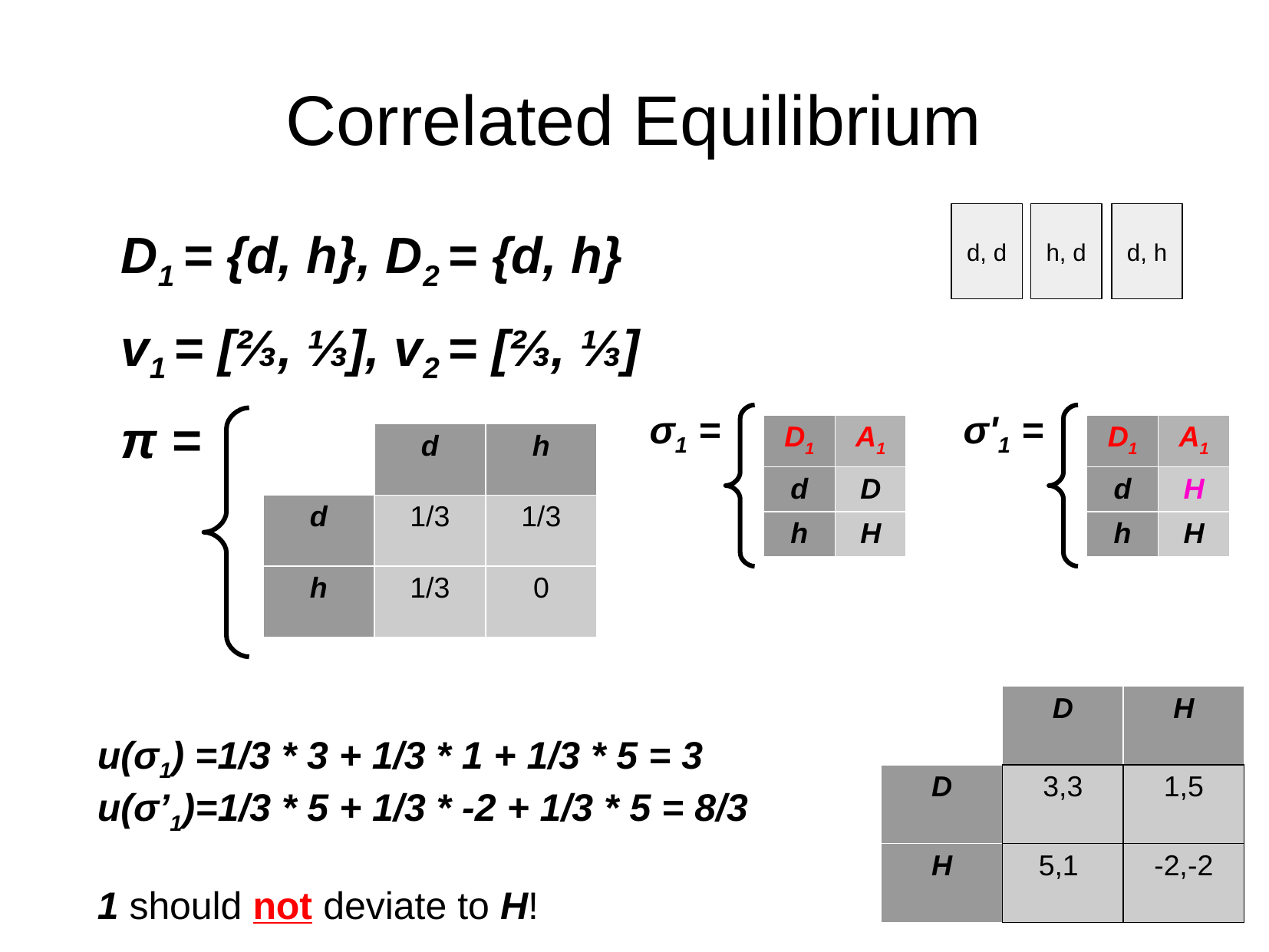

Correlated Equilibrium
d, d
h, d
d, h
D1 = {d, h}, D2 = {d, h}
v1 = [⅔, ⅓], v2 = [⅔, ⅓]
π =

σ1 =
σ'1 =

| D1 | A1 |
| --- | --- |
| d | D |
| h | H |
| D1 | A1 |
| --- | --- |
| d | H |
| h | H |
|  | d | h |
| --- | --- | --- |
| d | 1/3 | 1/3 |
| h | 1/3 | 0 |
|  | D | H |
| --- | --- | --- |
| D | 3,3 | 1,5 |
| H | 5,1 | -2,-2 |
u(σ1) =1/3 * 3 + 1/3 * 1 + 1/3 * 5 = 3
u(σ’1)=1/3 * 5 + 1/3 * -2 + 1/3 * 5 = 8/3

1 should not deviate to H!